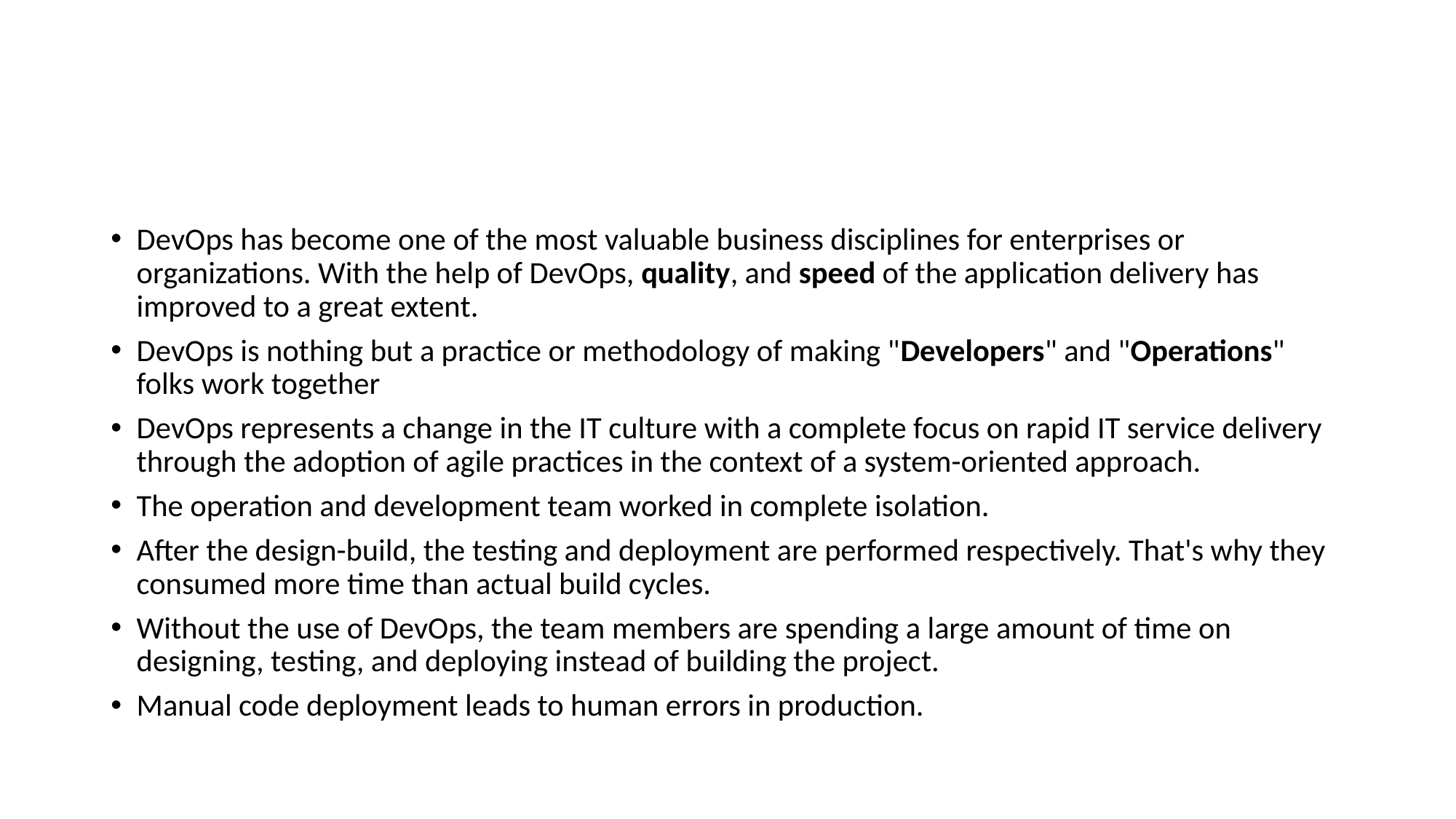

#
DevOps has become one of the most valuable business disciplines for enterprises or organizations. With the help of DevOps, quality, and speed of the application delivery has improved to a great extent.
DevOps is nothing but a practice or methodology of making "Developers" and "Operations" folks work together
DevOps represents a change in the IT culture with a complete focus on rapid IT service delivery through the adoption of agile practices in the context of a system-oriented approach.
The operation and development team worked in complete isolation.
After the design-build, the testing and deployment are performed respectively. That's why they consumed more time than actual build cycles.
Without the use of DevOps, the team members are spending a large amount of time on designing, testing, and deploying instead of building the project.
Manual code deployment leads to human errors in production.